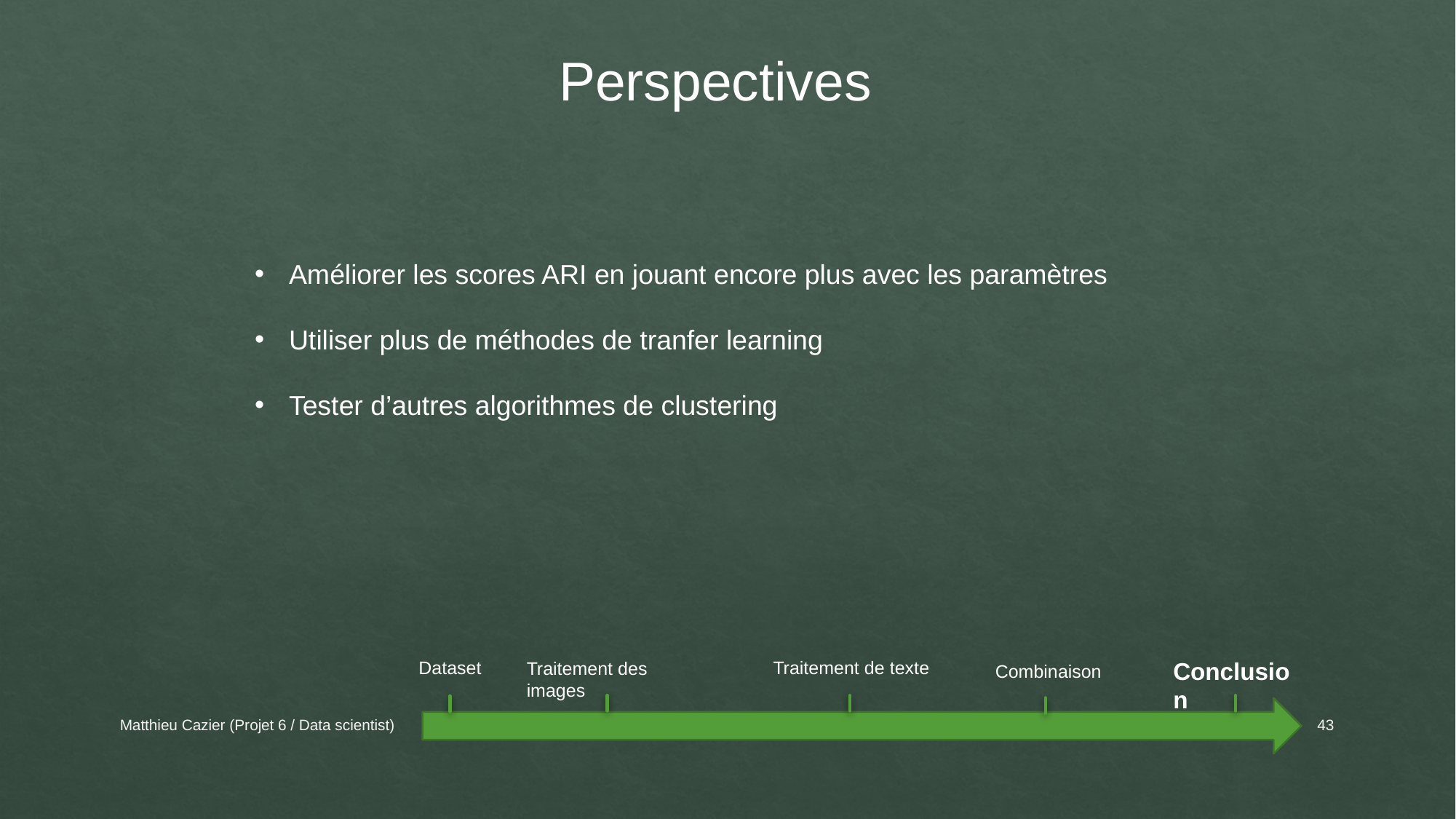

Perspectives
Améliorer les scores ARI en jouant encore plus avec les paramètres

Utiliser plus de méthodes de tranfer learning

Tester d’autres algorithmes de clustering

Conclusion
Dataset
Traitement de texte

Traitement des images
Combinaison
Matthieu Cazier (Projet 6 / Data scientist)
43